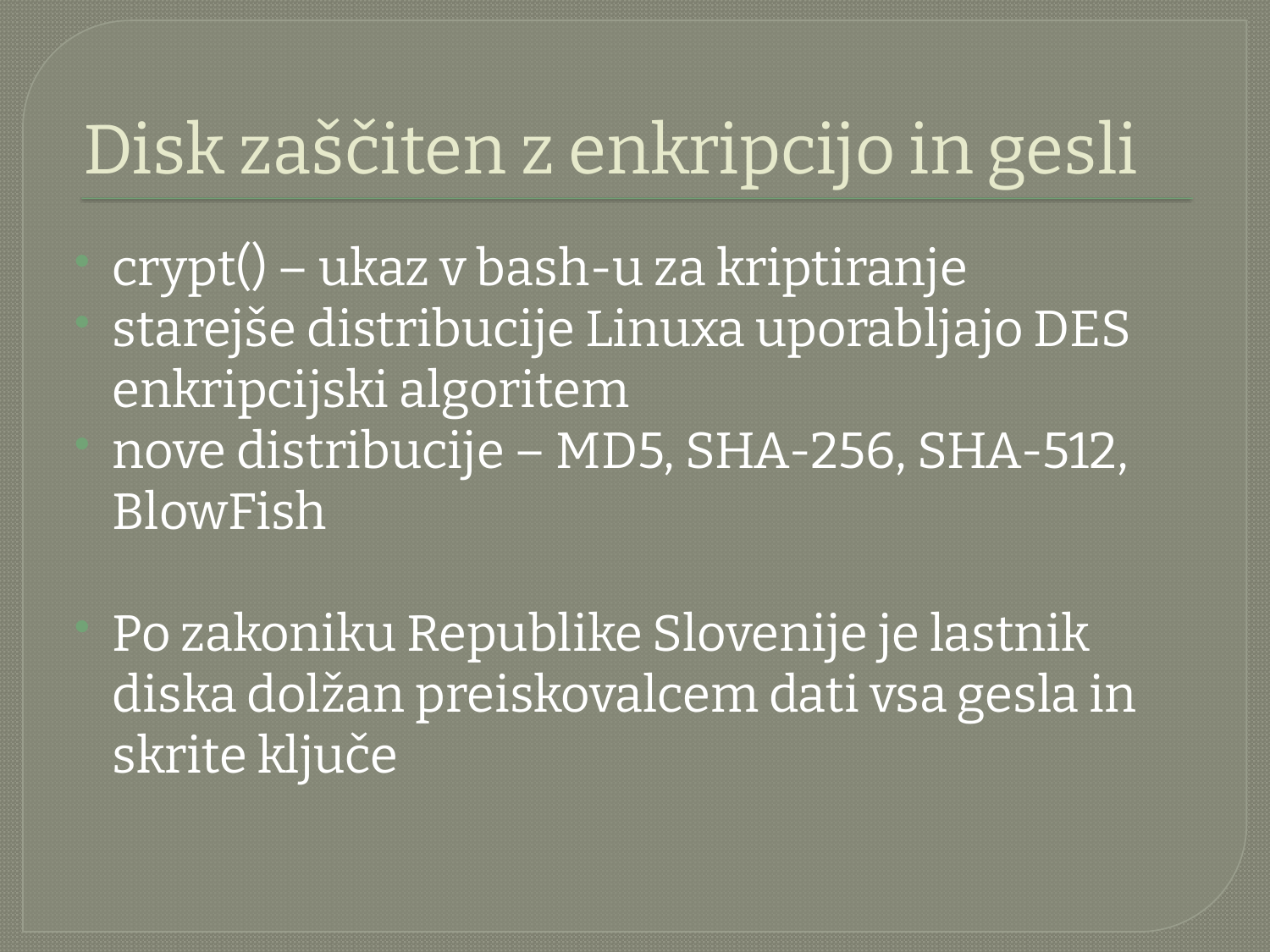

# Disk zaščiten z enkripcijo in gesli
crypt() – ukaz v bash-u za kriptiranje
starejše distribucije Linuxa uporabljajo DES enkripcijski algoritem
nove distribucije – MD5, SHA-256, SHA-512, BlowFish

Po zakoniku Republike Slovenije je lastnik diska dolžan preiskovalcem dati vsa gesla in skrite ključe